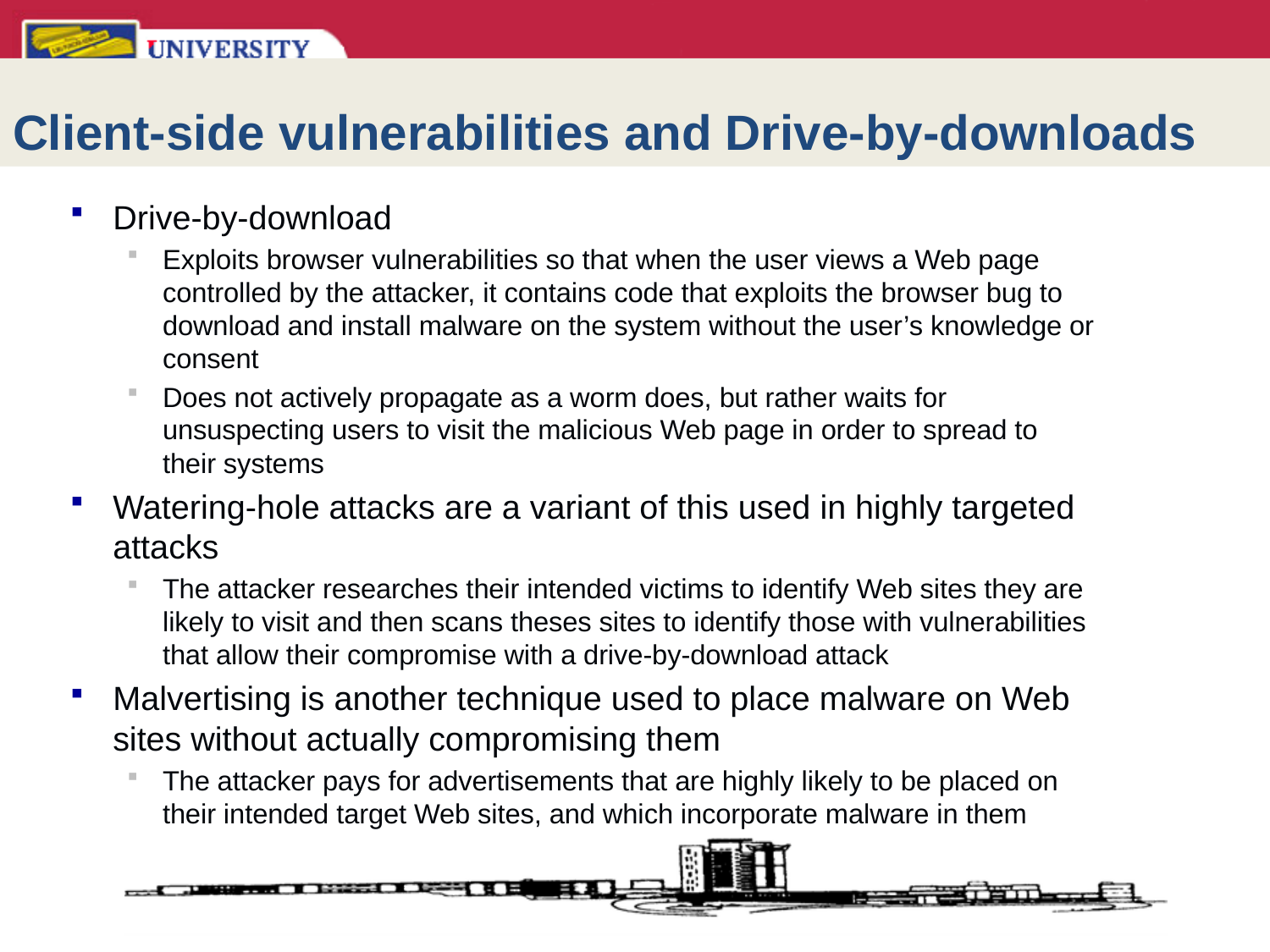

# Client-side vulnerabilities and Drive-by-downloads
Drive-by-download
Exploits browser vulnerabilities so that when the user views a Web page controlled by the attacker, it contains code that exploits the browser bug to download and install malware on the system without the user’s knowledge or consent
Does not actively propagate as a worm does, but rather waits for unsuspecting users to visit the malicious Web page in order to spread to their systems
Watering-hole attacks are a variant of this used in highly targeted attacks
The attacker researches their intended victims to identify Web sites they are likely to visit and then scans theses sites to identify those with vulnerabilities that allow their compromise with a drive-by-download attack
Malvertising is another technique used to place malware on Web sites without actually compromising them
The attacker pays for advertisements that are highly likely to be placed on their intended target Web sites, and which incorporate malware in them